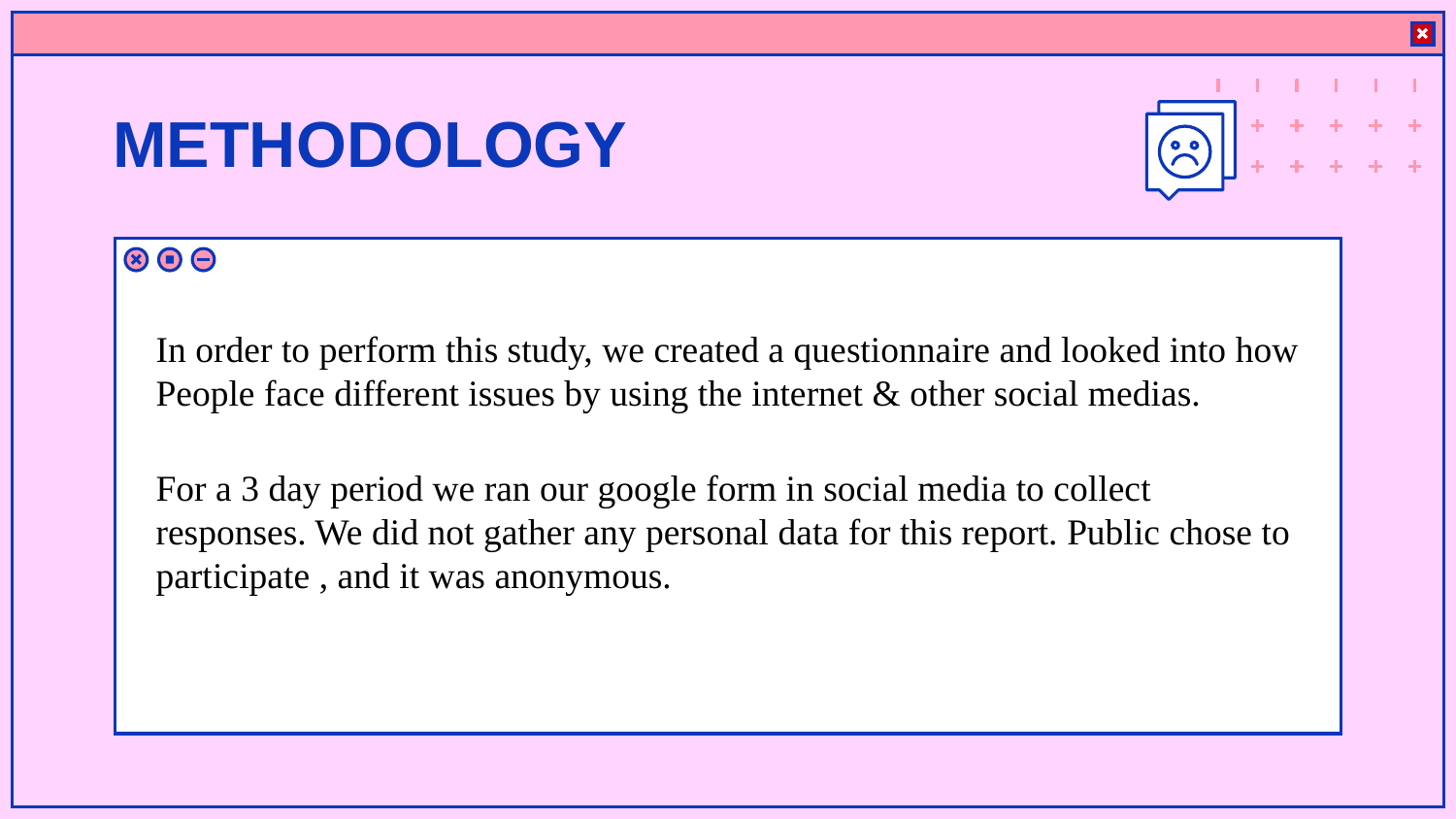

# METHODOLOGY

In order to perform this study, we created a questionnaire and looked into how People face different issues by using the internet & other social medias.

For a 3 day period we ran our google form in social media to collect responses. We did not gather any personal data for this report. Public chose to participate , and it was anonymous.